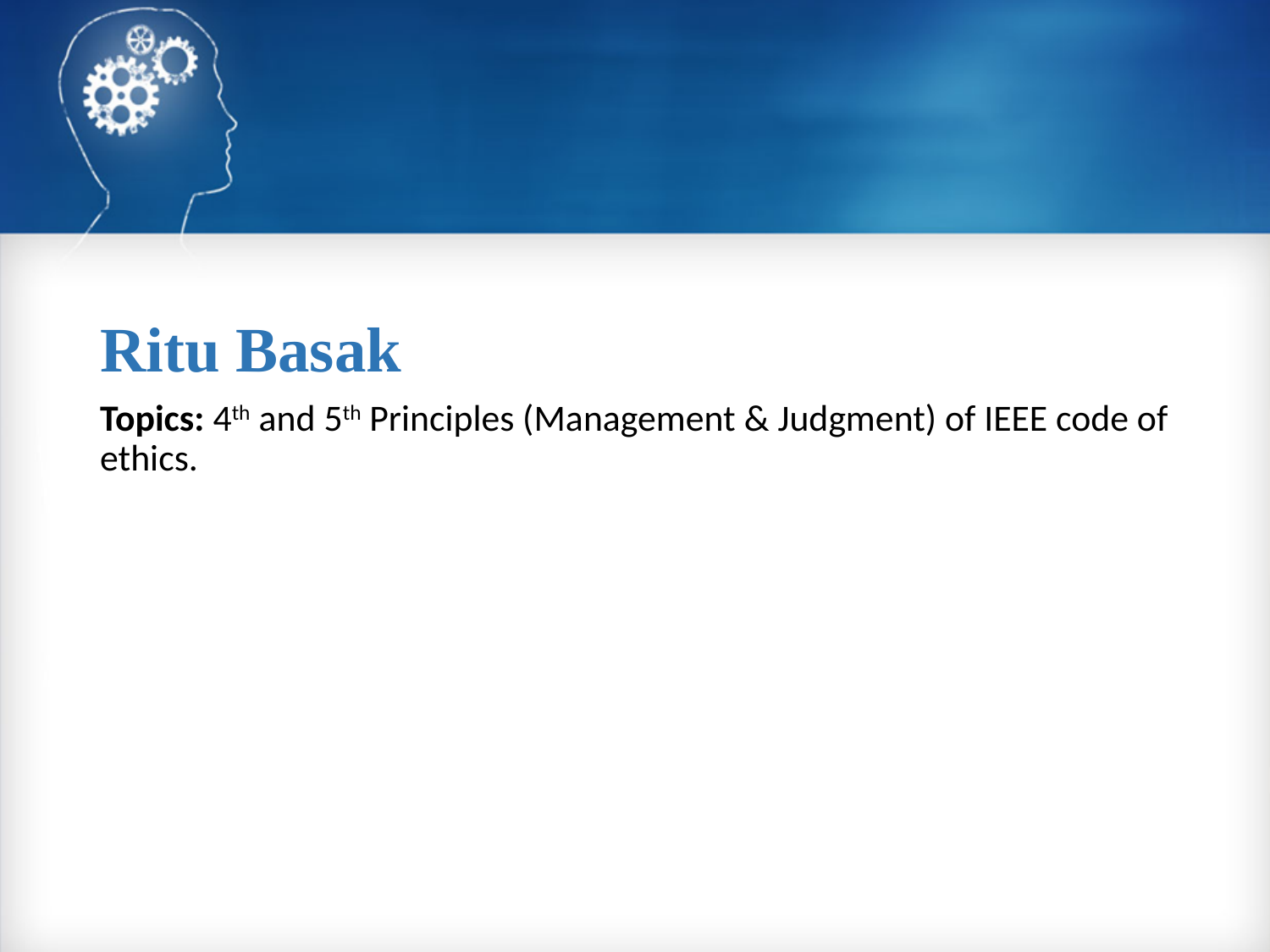

Ritu Basak
Topics: 4th and 5th Principles (Management & Judgment) of IEEE code of ethics.